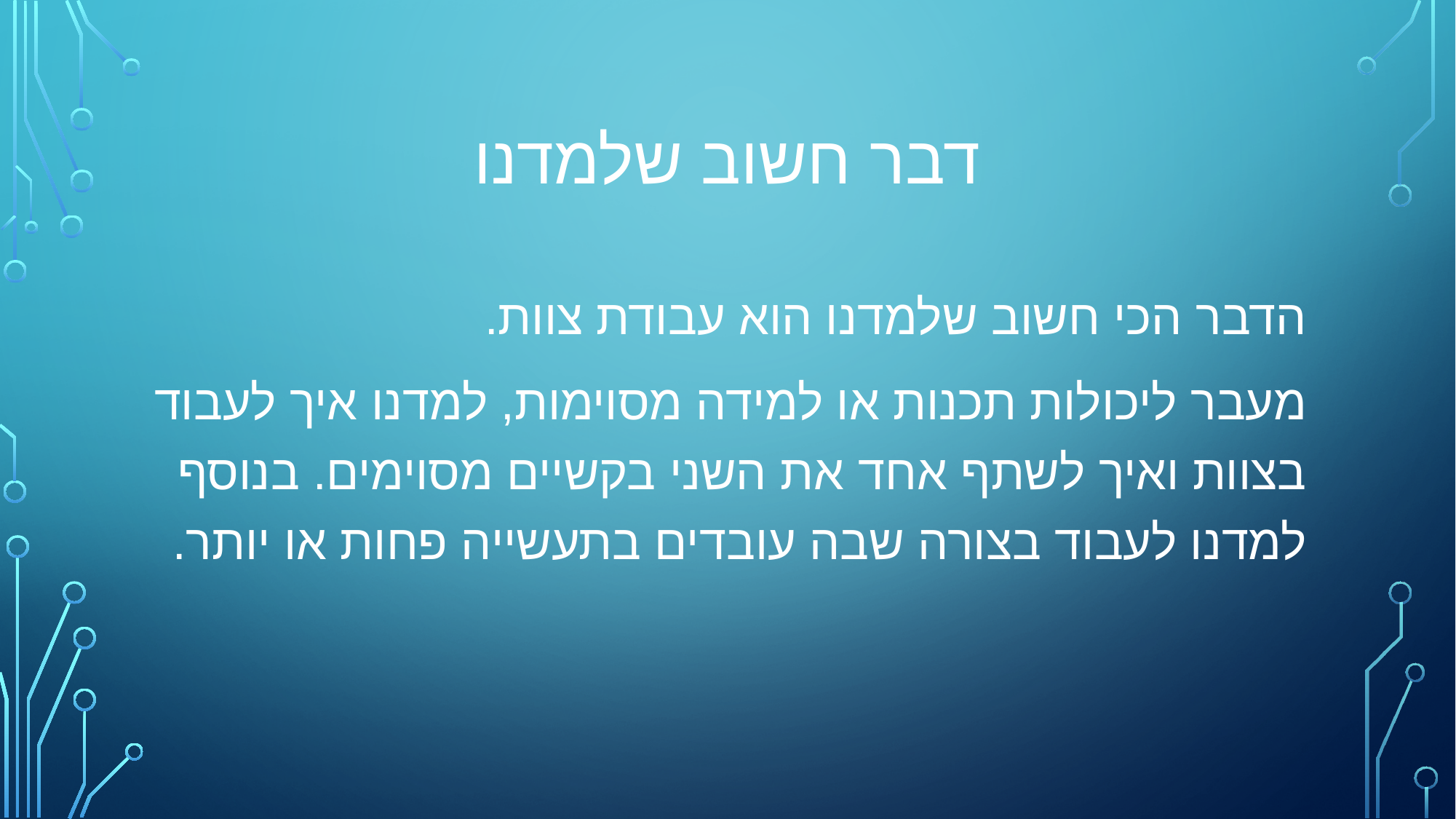

# דבר חשוב שלמדנו
הדבר הכי חשוב שלמדנו הוא עבודת צוות.
מעבר ליכולות תכנות או למידה מסוימות, למדנו איך לעבוד בצוות ואיך לשתף אחד את השני בקשיים מסוימים. בנוסף למדנו לעבוד בצורה שבה עובדים בתעשייה פחות או יותר.